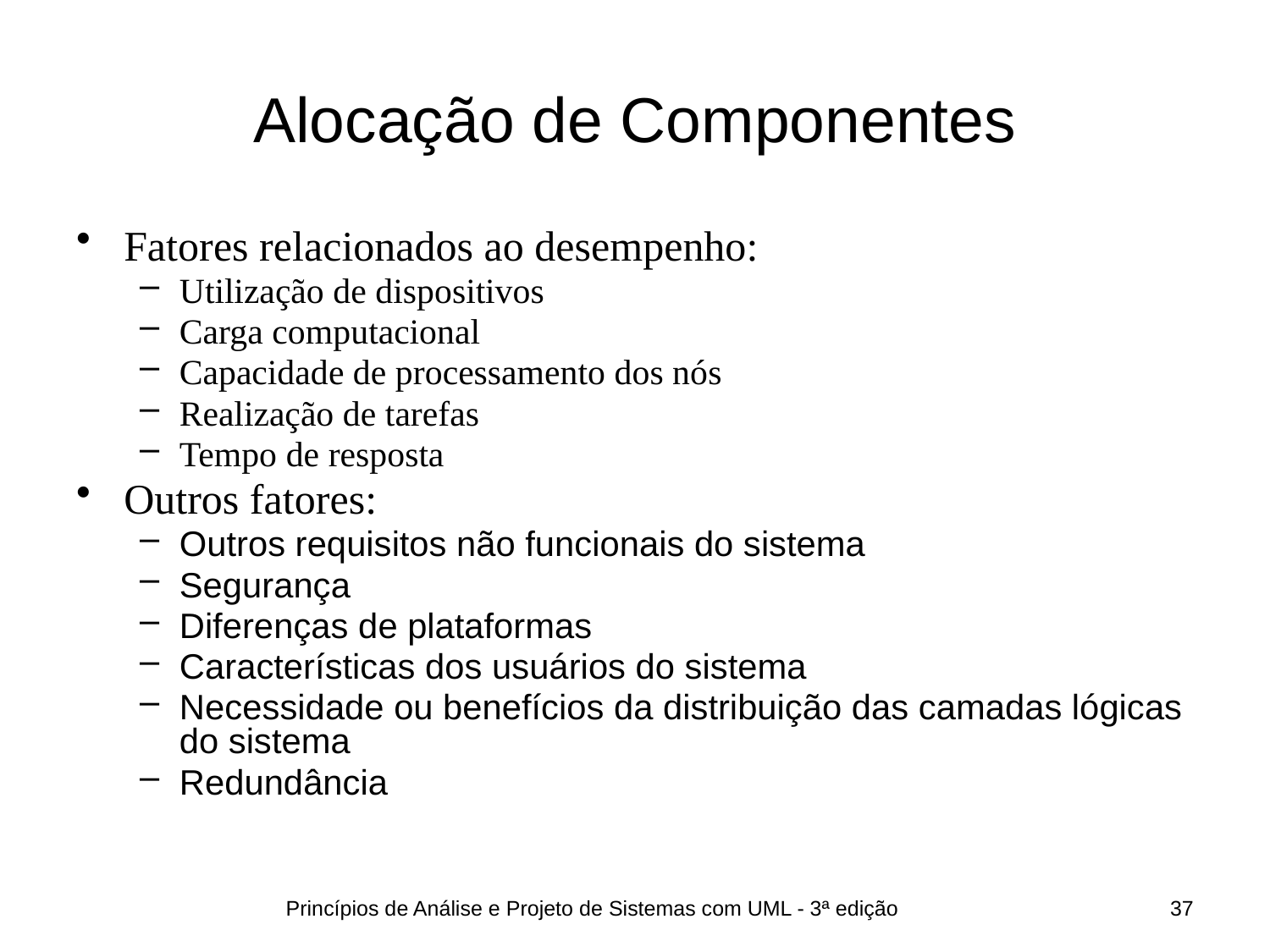

# Alocação de Componentes
Fatores relacionados ao desempenho:
Utilização de dispositivos
Carga computacional
Capacidade de processamento dos nós
Realização de tarefas
Tempo de resposta
Outros fatores:
Outros requisitos não funcionais do sistema
Segurança
Diferenças de plataformas
Características dos usuários do sistema
Necessidade ou benefícios da distribuição das camadas lógicas do sistema
Redundância
Princípios de Análise e Projeto de Sistemas com UML - 3ª edição
37